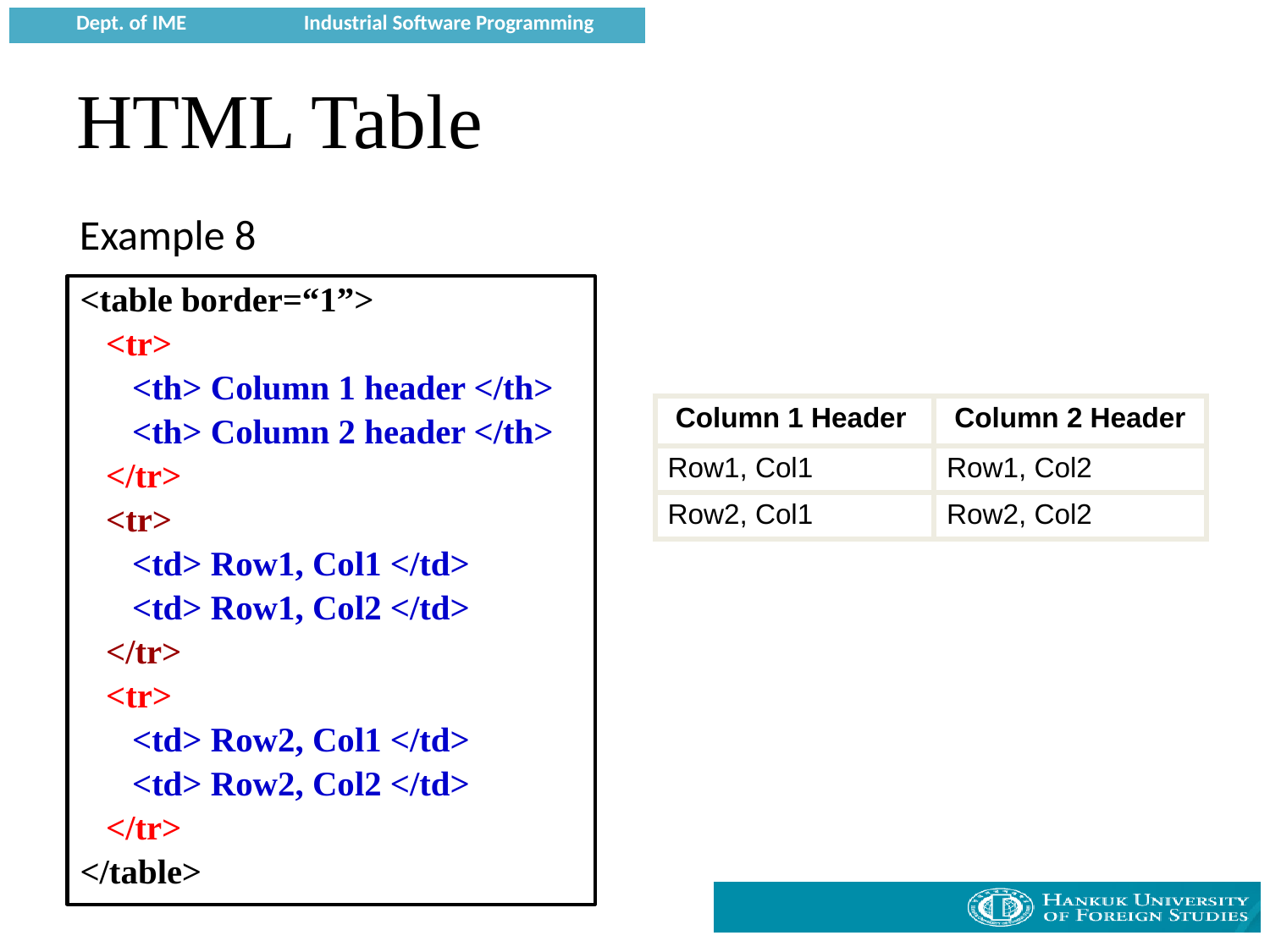

# HTML Table
Example 8
<table border=“1”>
   <tr>
      <th> Column 1 header </th>
      <th> Column 2 header </th>
   </tr>
   <tr>
      <td> Row1, Col1 </td>
      <td> Row1, Col2 </td>
   </tr>
   <tr>
      <td> Row2, Col1 </td>
      <td> Row2, Col2 </td>
   </tr>
</table>

| Column 1 Header | Column 2 Header |
| --- | --- |
| Row1, Col1 | Row1, Col2 |
| Row2, Col1 | Row2, Col2 |